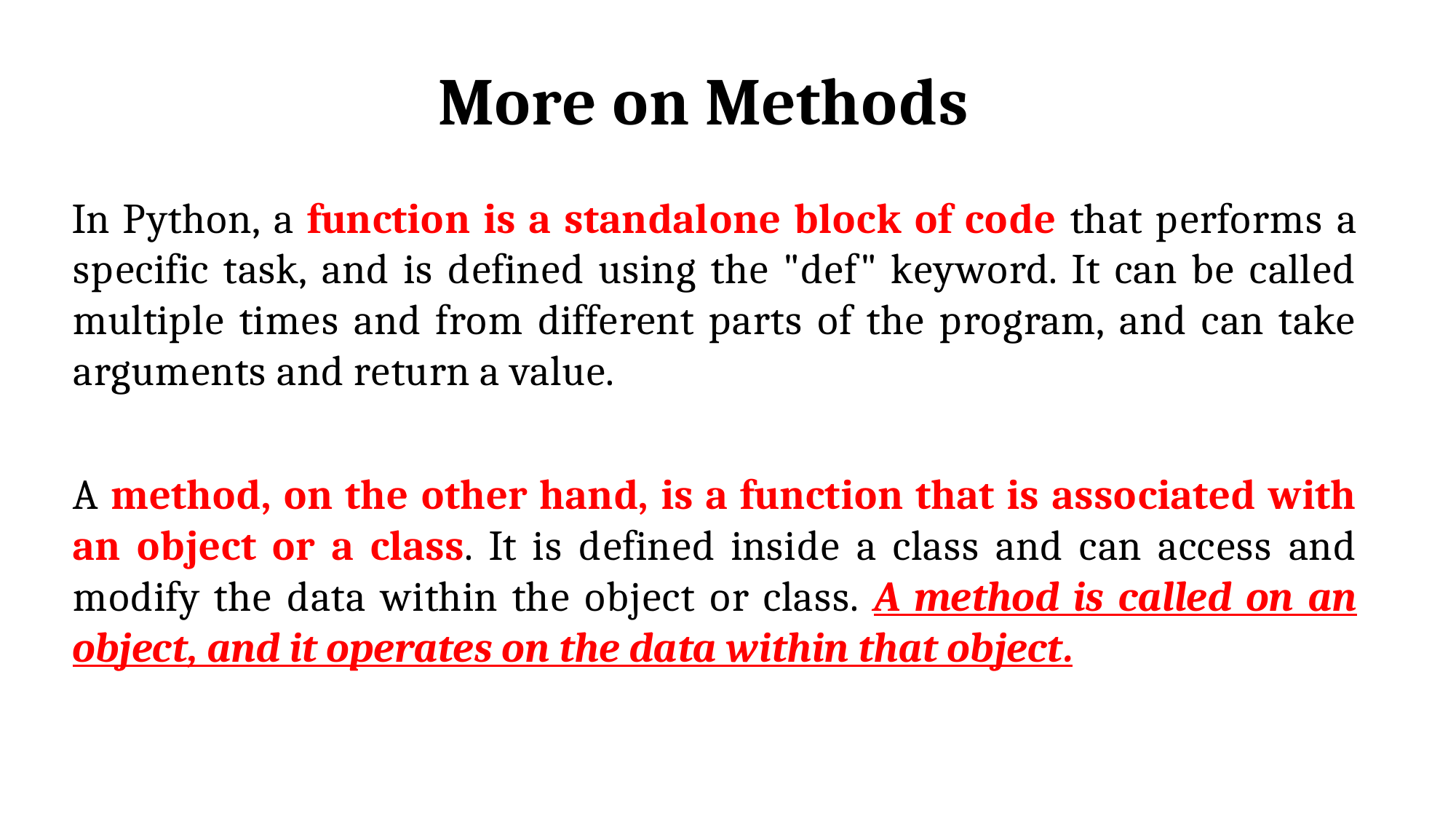

More on Methods
In Python, a function is a standalone block of code that performs a specific task, and is defined using the "def" keyword. It can be called multiple times and from different parts of the program, and can take arguments and return a value.

A method, on the other hand, is a function that is associated with an object or a class. It is defined inside a class and can access and modify the data within the object or class. A method is called on an object, and it operates on the data within that object.